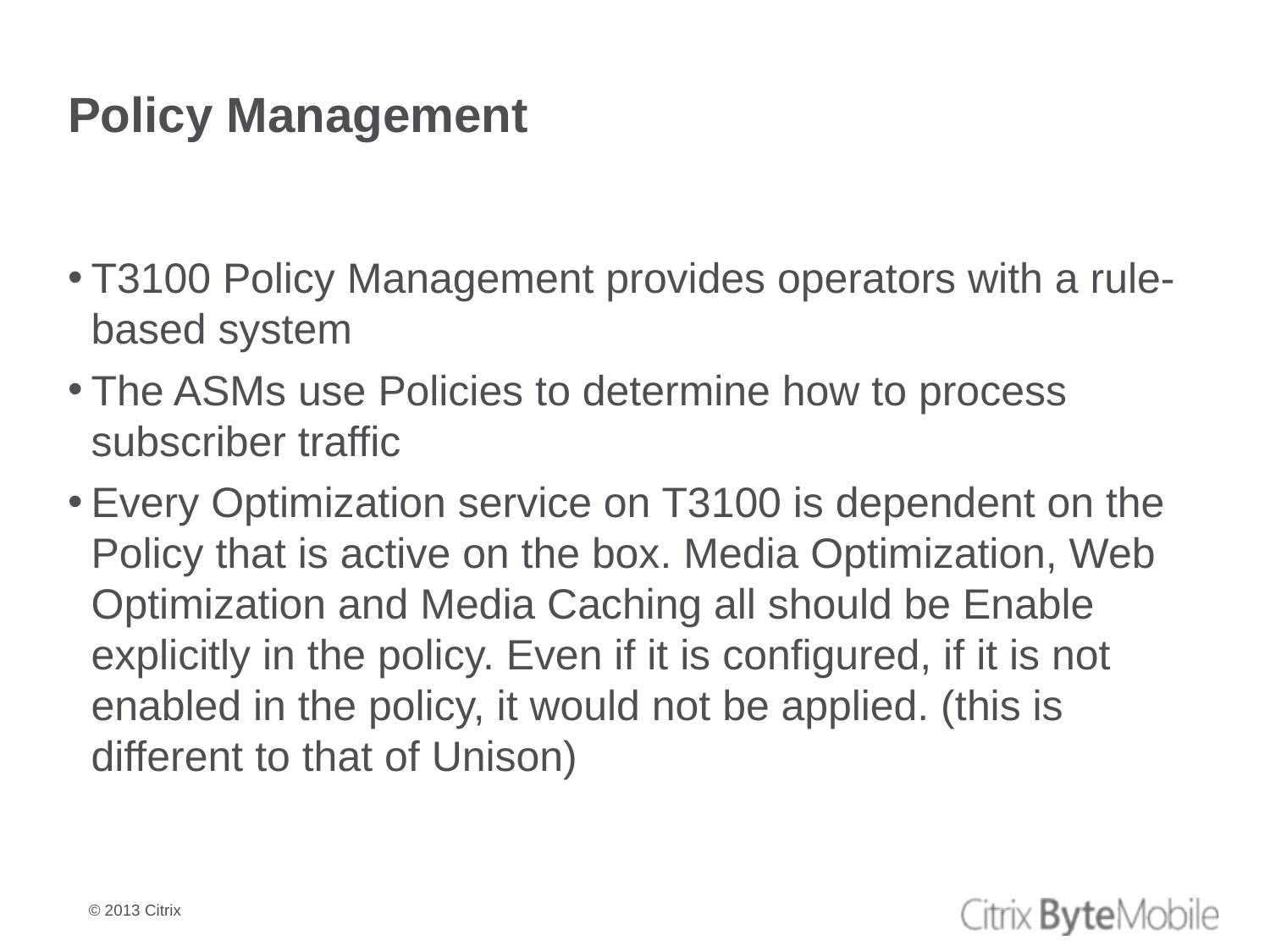

# Policy Management
T3100 Policy Management provides operators with a rule-based system
The ASMs use Policies to determine how to process subscriber traffic
Every Optimization service on T3100 is dependent on the Policy that is active on the box. Media Optimization, Web Optimization and Media Caching all should be Enable explicitly in the policy. Even if it is configured, if it is not enabled in the policy, it would not be applied. (this is different to that of Unison)